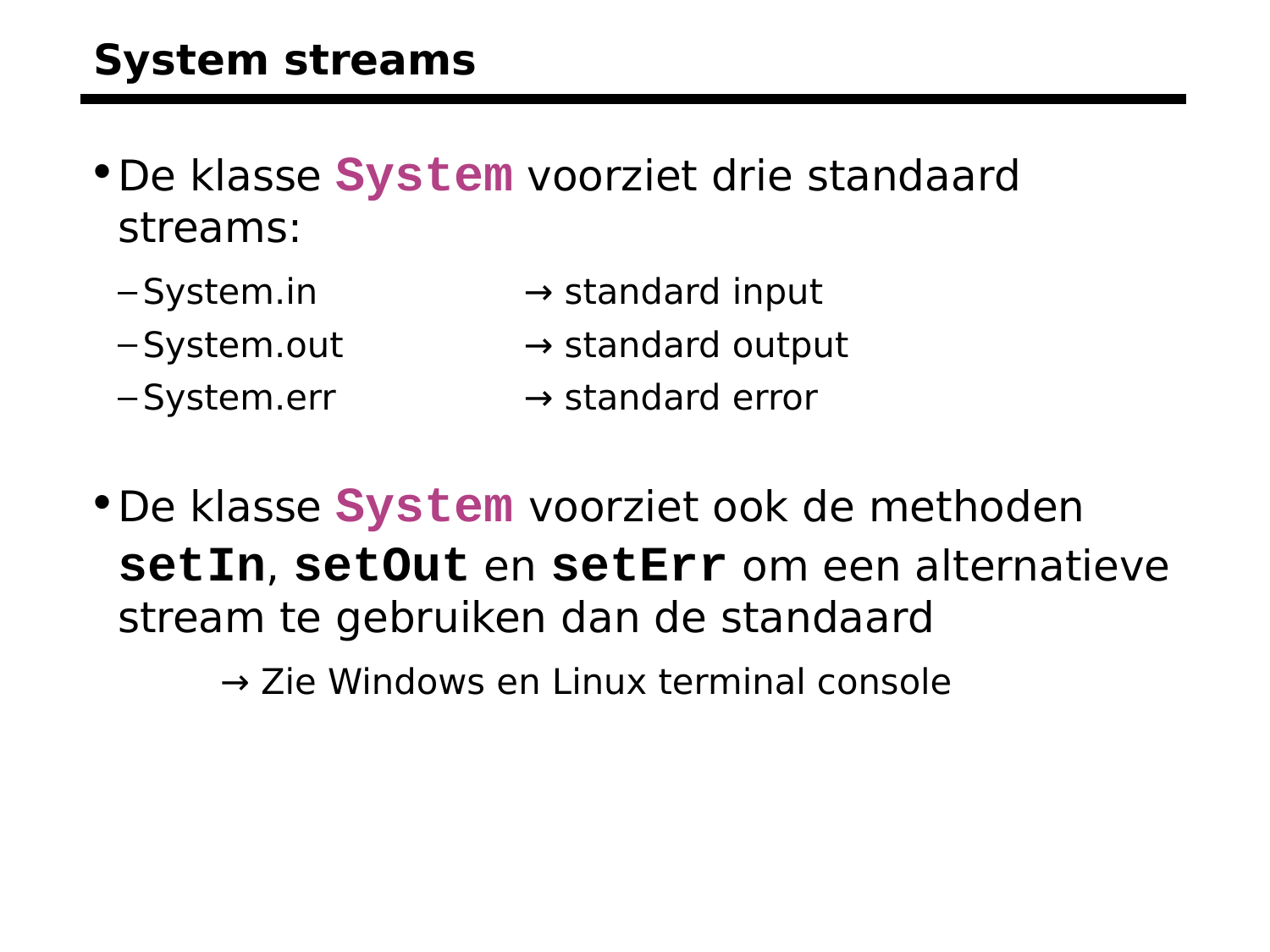

# System streams
De klasse System voorziet drie standaard streams:
System.in  		→ standard input
System.out		→ standard output
System.err  	     	→ standard error

De klasse System voorziet ook de methoden setIn, setOut en setErr om een alternatieve stream te gebruiken dan de standaard
	→ Zie Windows en Linux terminal console